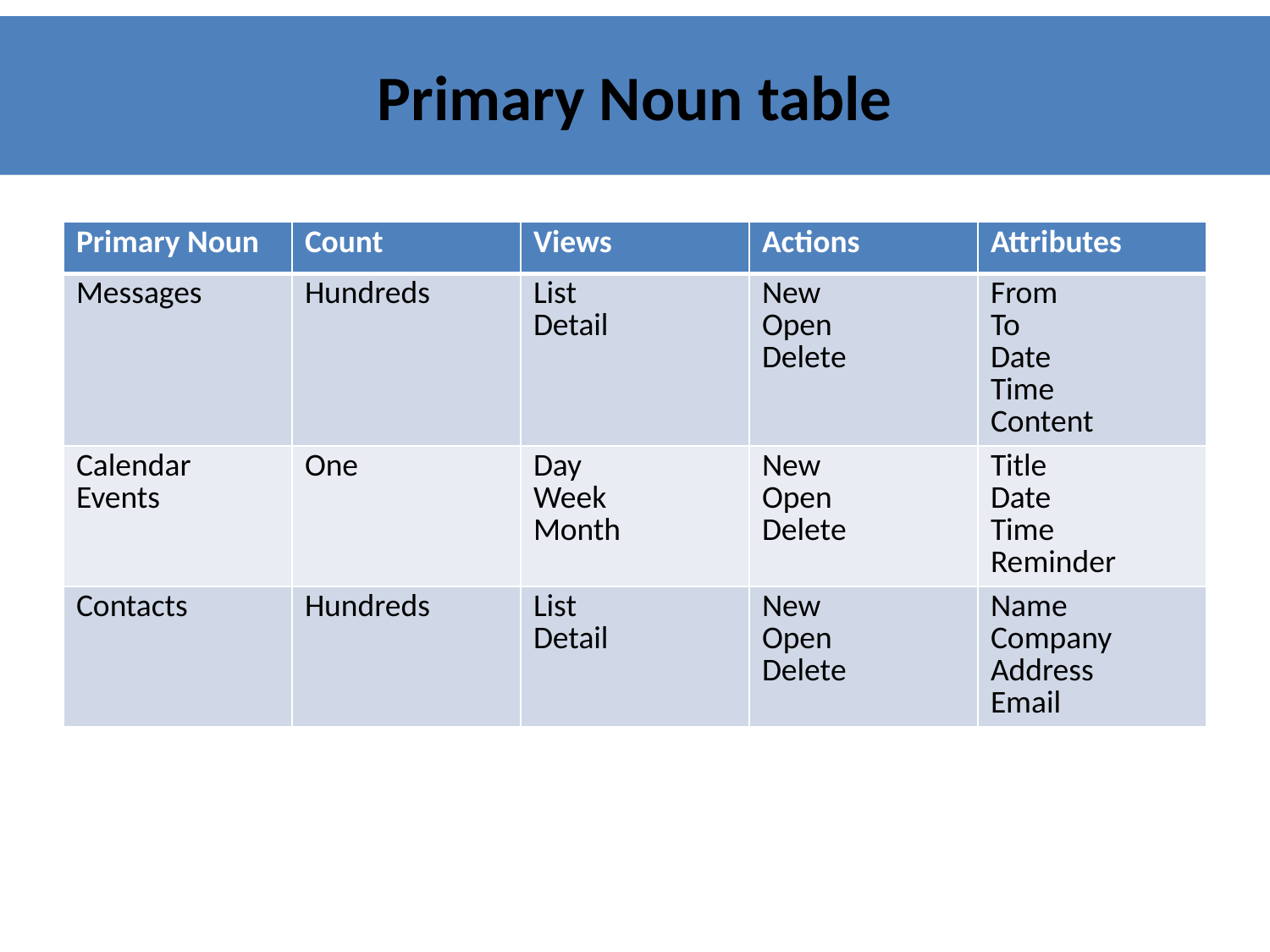

# Primary Noun table
| Primary Noun | Count | Views | Actions | Attributes |
| --- | --- | --- | --- | --- |
| Messages | Hundreds | List Detail | New Open Delete | From To Date Time Content |
| Calendar Events | One | Day Week Month | New Open Delete | Title Date Time Reminder |
| Contacts | Hundreds | List Detail | New Open Delete | Name Company Address Email |